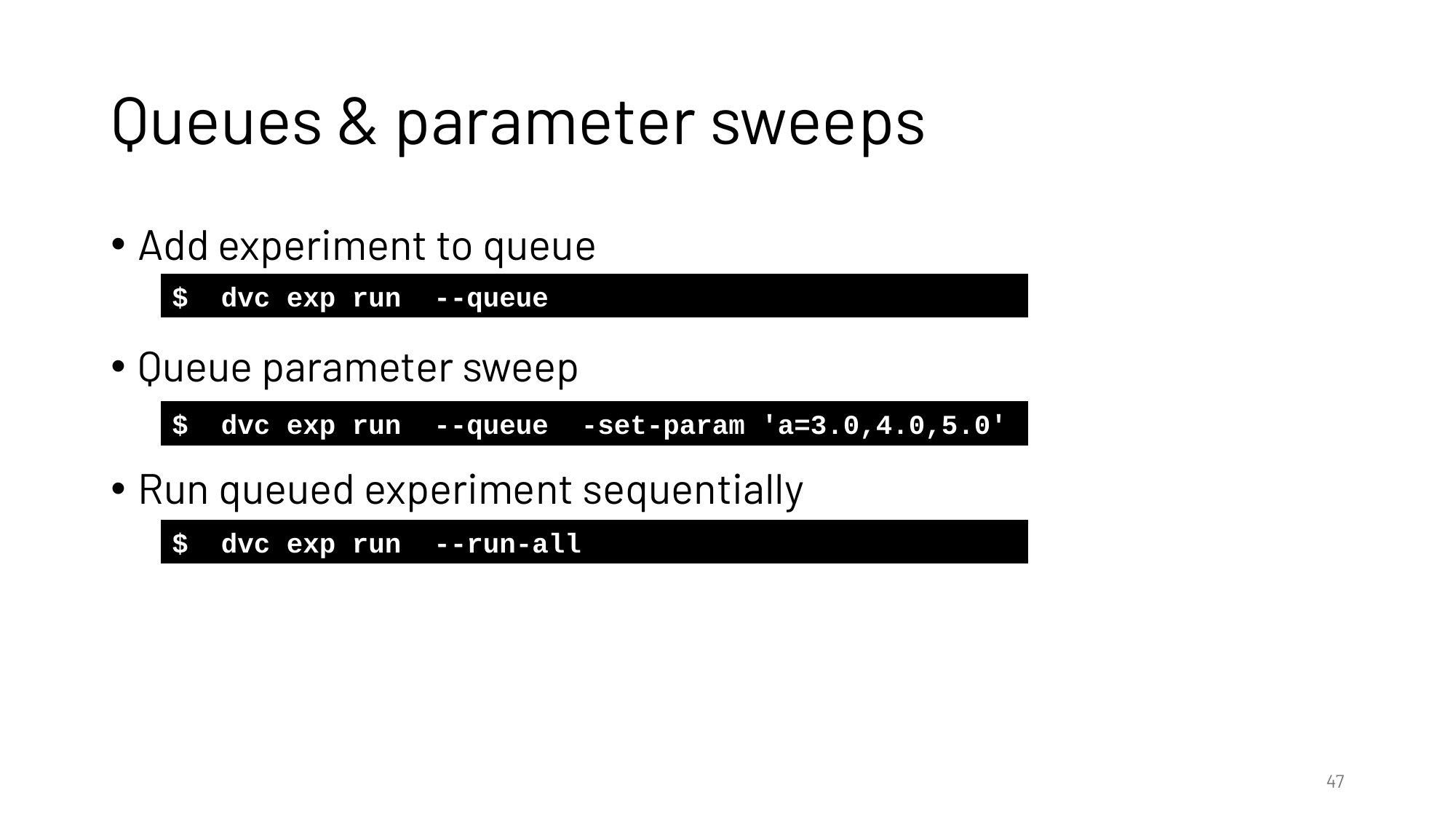

# Queues & parameter sweeps
Add experiment to queue

Queue parameter sweep

Run queued experiment sequentially
$  dvc exp run  --queue
$  dvc exp run  --queue  -set-param 'a=3.0,4.0,5.0'
$  dvc exp run  --run-all
47